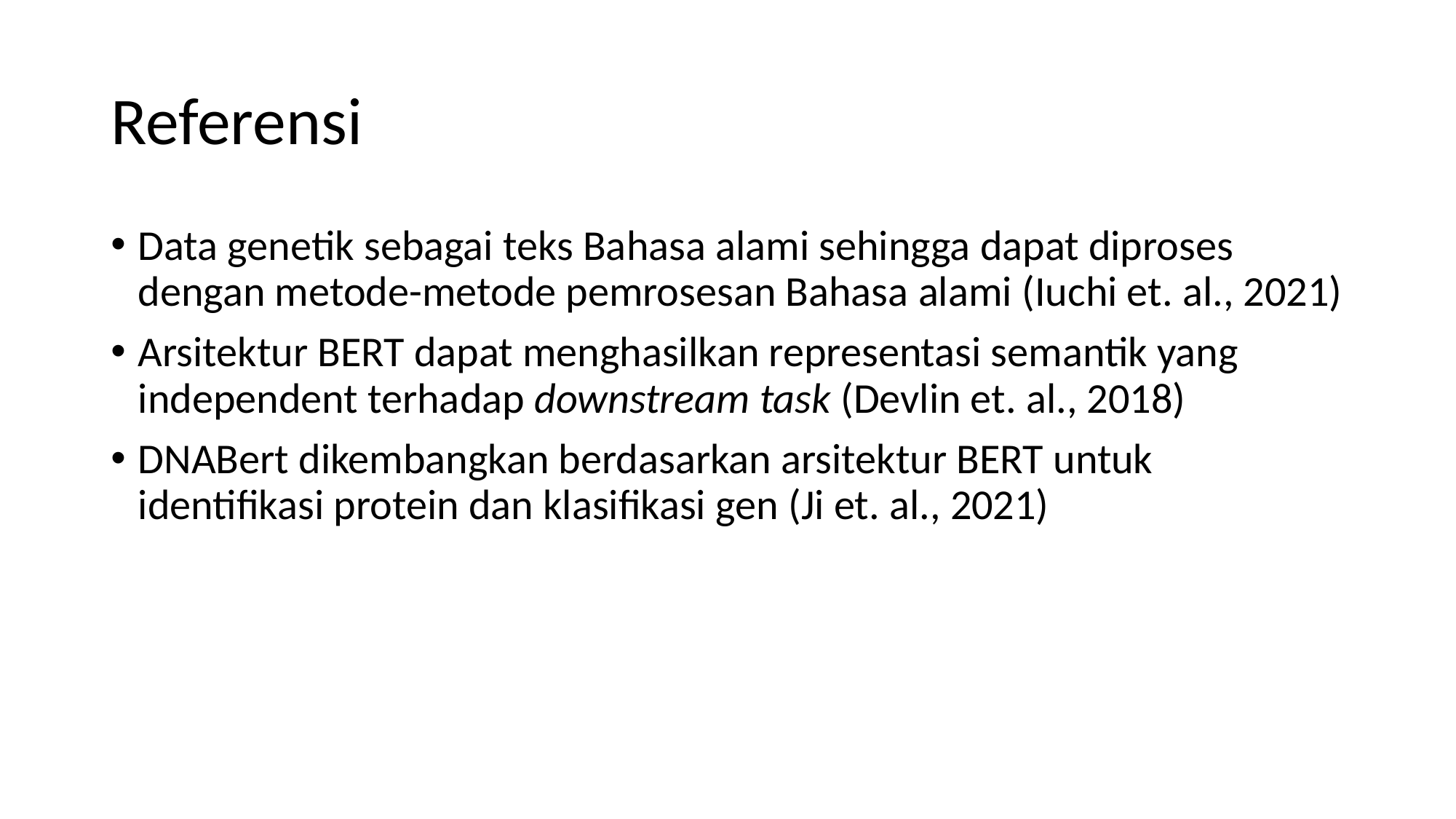

# Referensi
Data genetik sebagai teks Bahasa alami sehingga dapat diproses dengan metode-metode pemrosesan Bahasa alami (Iuchi et. al., 2021)
Arsitektur BERT dapat menghasilkan representasi semantik yang independent terhadap downstream task (Devlin et. al., 2018)
DNABert dikembangkan berdasarkan arsitektur BERT untuk identifikasi protein dan klasifikasi gen (Ji et. al., 2021)